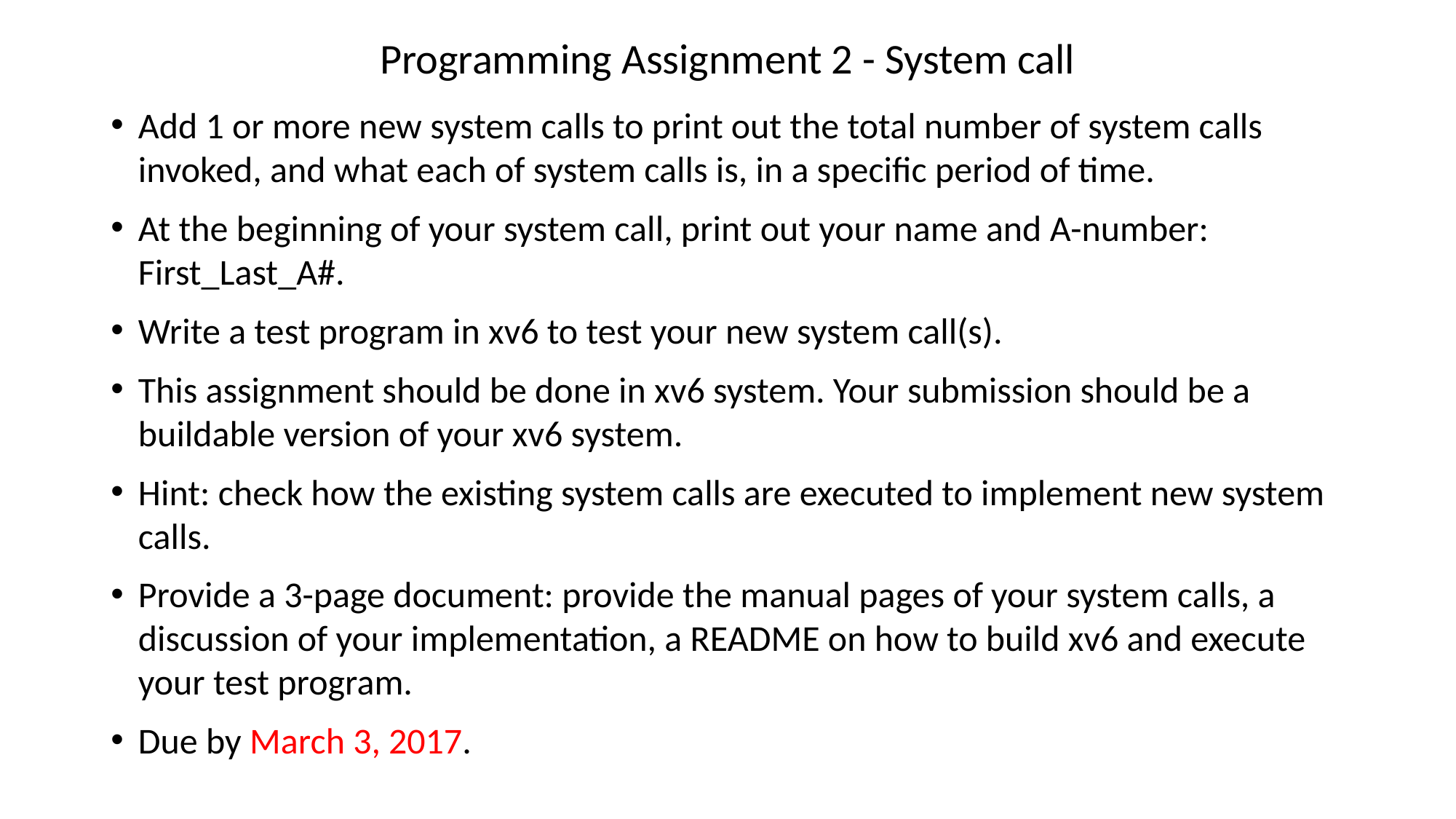

# Programming Assignment 2 - System call
Add 1 or more new system calls to print out the total number of system calls invoked, and what each of system calls is, in a specific period of time.
At the beginning of your system call, print out your name and A-number: First_Last_A#.
Write a test program in xv6 to test your new system call(s).
This assignment should be done in xv6 system. Your submission should be a buildable version of your xv6 system.
Hint: check how the existing system calls are executed to implement new system calls.
Provide a 3-page document: provide the manual pages of your system calls, a discussion of your implementation, a README on how to build xv6 and execute your test program.
Due by March 3, 2017.